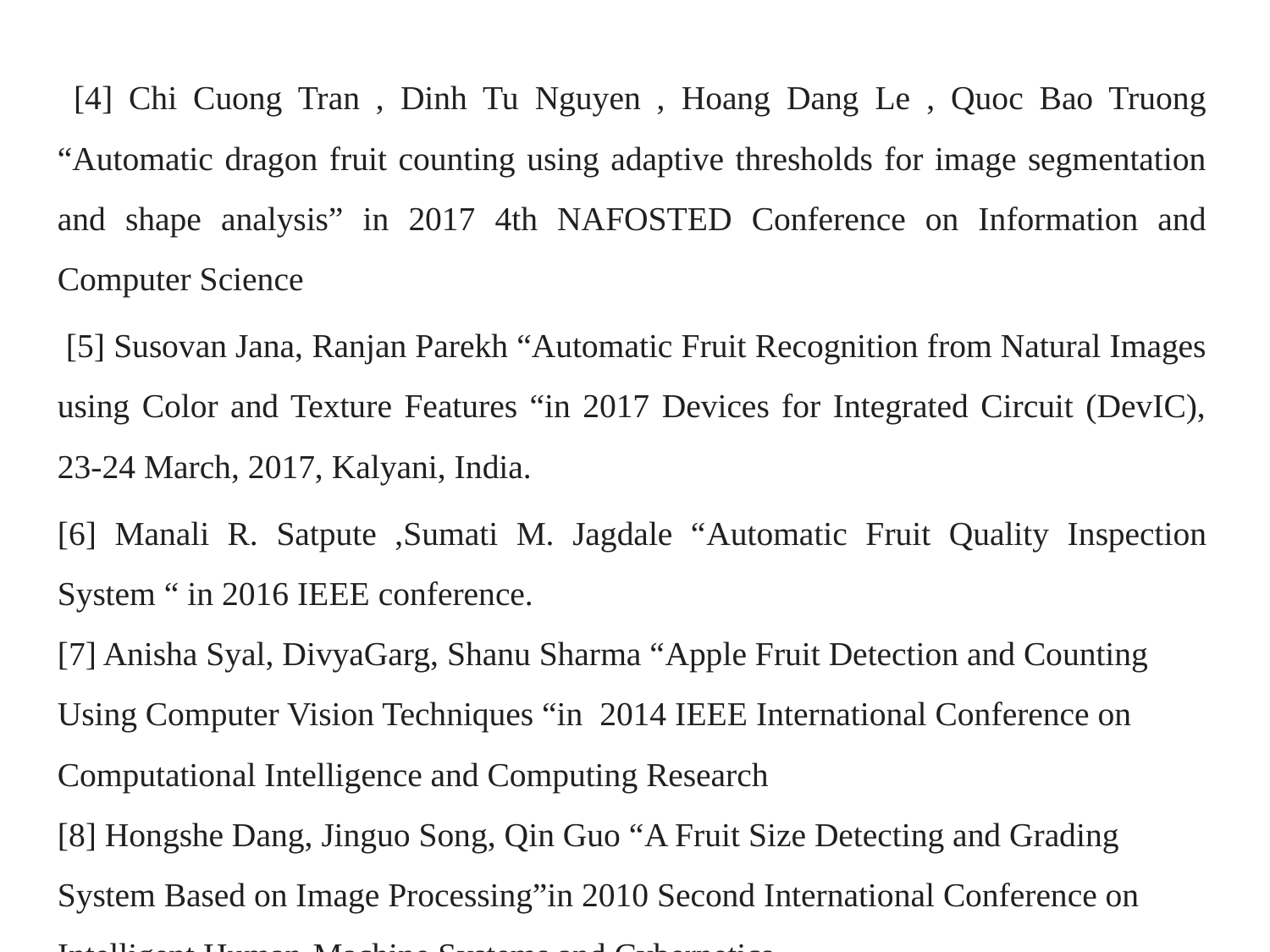

#
 [4] Chi Cuong Tran , Dinh Tu Nguyen , Hoang Dang Le , Quoc Bao Truong “Automatic dragon fruit counting using adaptive thresholds for image segmentation and shape analysis” in 2017 4th NAFOSTED Conference on Information and Computer Science
 [5] Susovan Jana, Ranjan Parekh “Automatic Fruit Recognition from Natural Images using Color and Texture Features “in 2017 Devices for Integrated Circuit (DevIC), 23-24 March, 2017, Kalyani, India.
[6] Manali R. Satpute ,Sumati M. Jagdale “Automatic Fruit Quality Inspection System “ in 2016 IEEE conference.
[7] Anisha Syal, DivyaGarg, Shanu Sharma “Apple Fruit Detection and Counting Using Computer Vision Techniques “in  2014 IEEE International Conference on Computational Intelligence and Computing Research
[8] Hongshe Dang, Jinguo Song, Qin Guo “A Fruit Size Detecting and Grading System Based on Image Processing”in 2010 Second International Conference on Intelligent Human-Machine Systems and Cybernetics.